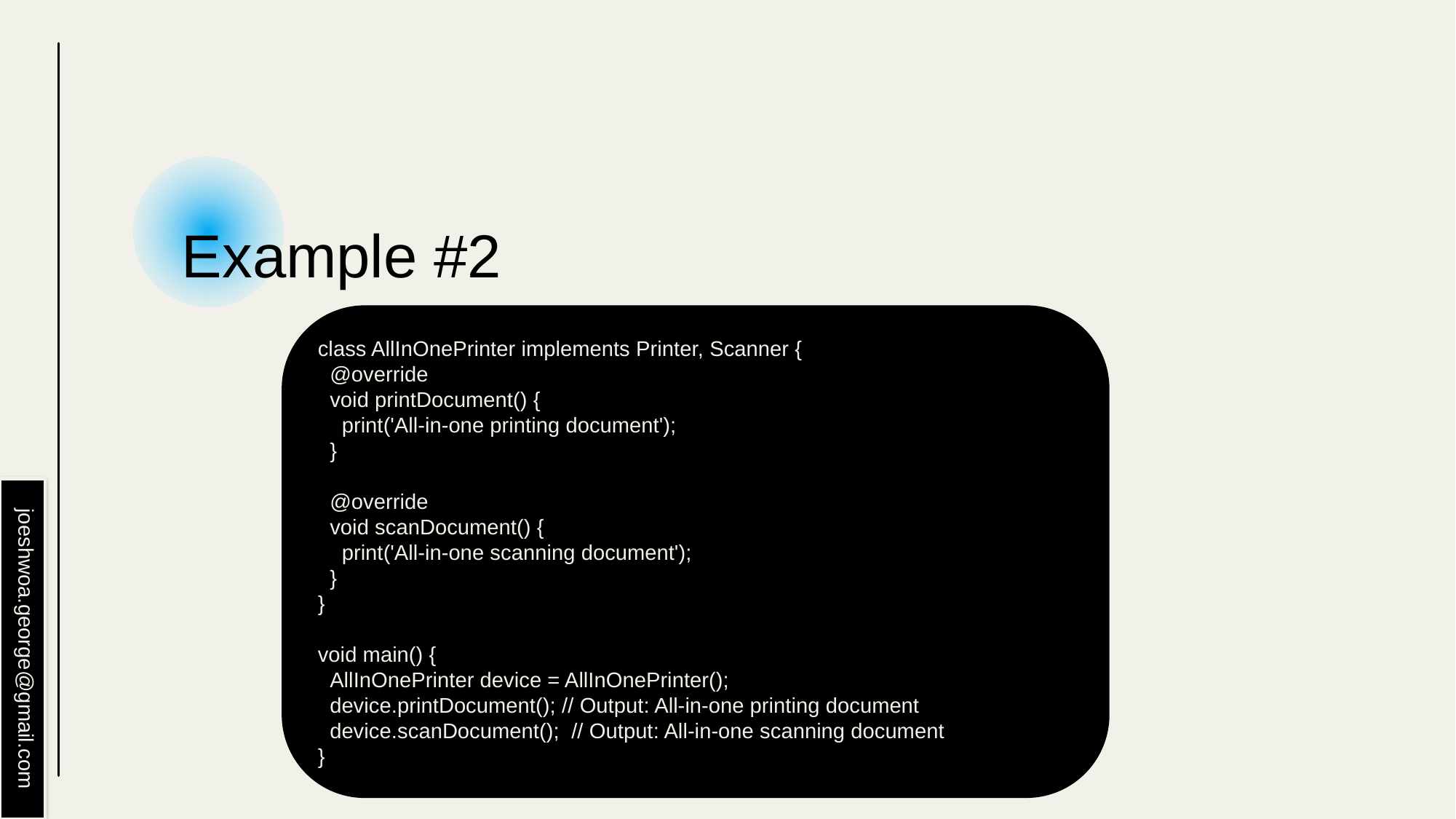

# Example #2
class AllInOnePrinter implements Printer, Scanner {
  @override
  void printDocument() {
    print('All-in-one printing document');
  }

  @override
  void scanDocument() {
    print('All-in-one scanning document');
  }
}

void main() {
  AllInOnePrinter device = AllInOnePrinter();
  device.printDocument(); // Output: All-in-one printing document
  device.scanDocument();  // Output: All-in-one scanning document
}

joeshwoa.george@gmail.com